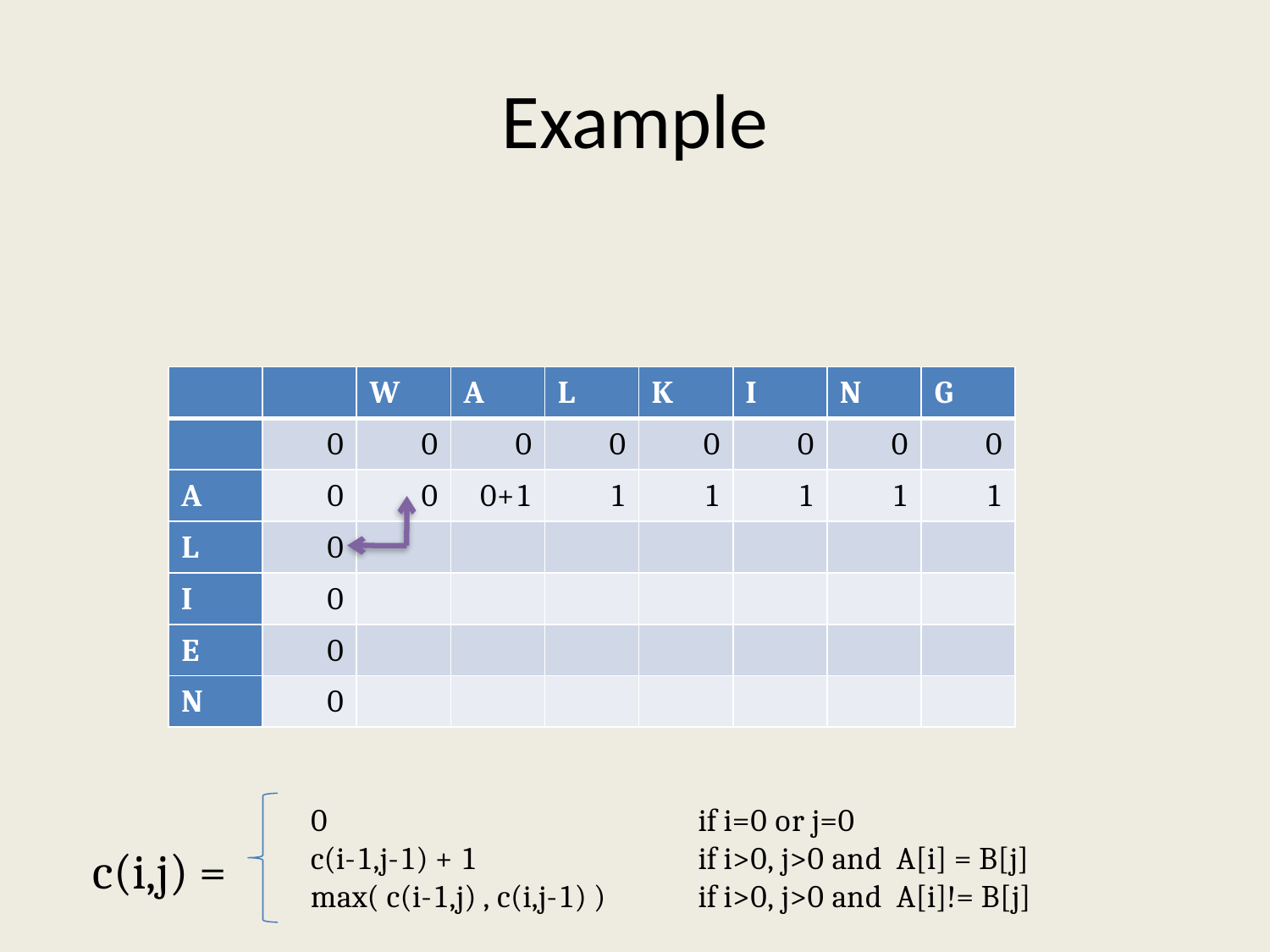

# Example
|  |  | W | A | L | K | I | N | G |
| --- | --- | --- | --- | --- | --- | --- | --- | --- |
|  | 0 | 0 | 0 | 0 | 0 | 0 | 0 | 0 |
| A | 0 | 0 | 0+1 | 1 | 1 | 1 | 1 | 1 |
| L | 0 |  |  |  |  |  |  |  |
| I | 0 |  |  |  |  |  |  |  |
| E | 0 |  |  |  |  |  |  |  |
| N | 0 |  |  |  |  |  |  |  |

0			 if i=0 or j=0
c(i-1,j-1) + 1		 if i>0, j>0 and  A[i] = B[j]
max( c(i-1,j) , c(i,j-1) )	 if i>0, j>0 and  A[i]!= B[j]
c(i,j) =